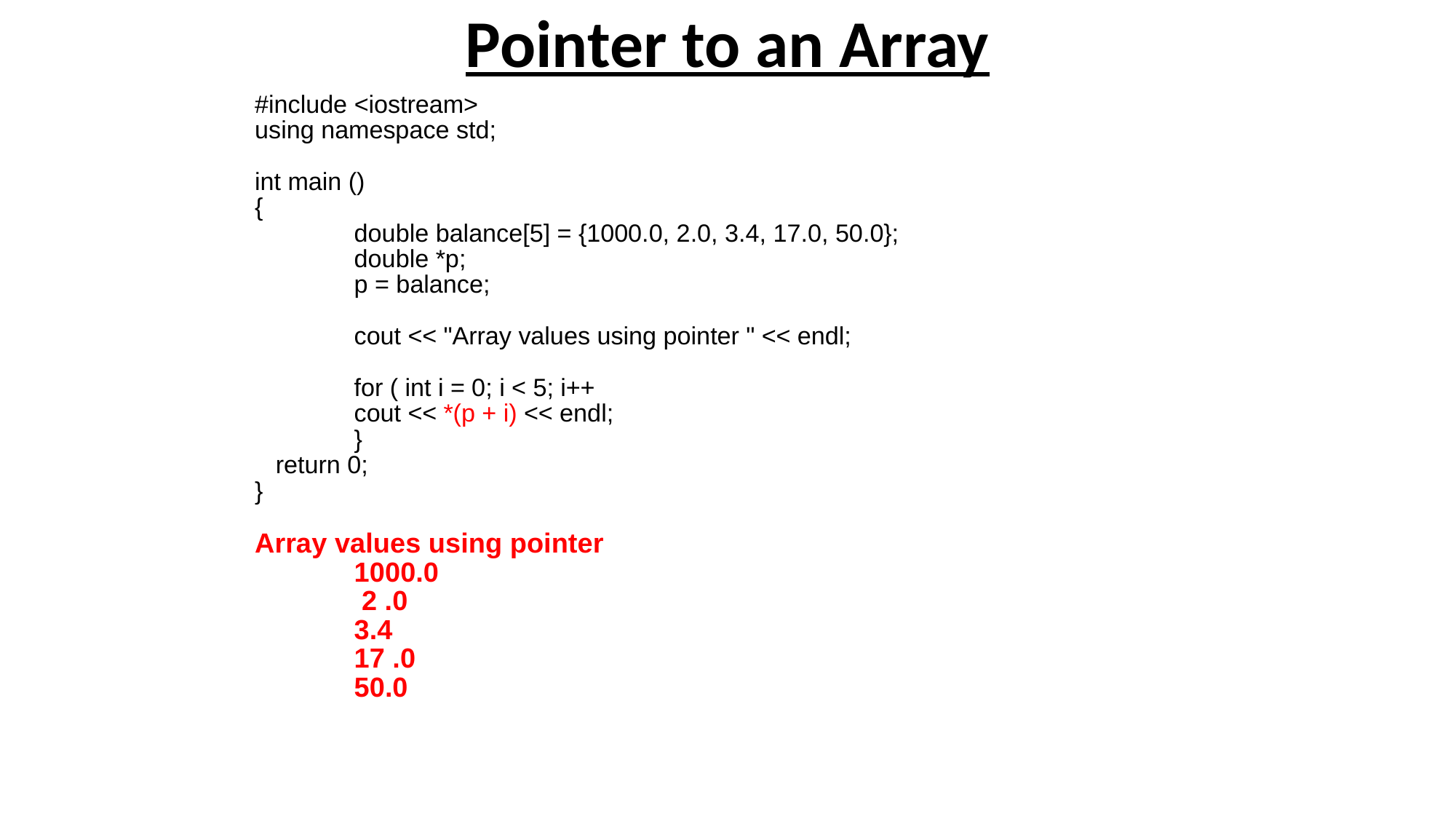

# Pointer to an Array
#include <iostream>
using namespace std;

int main ()
{
	double balance[5] = {1000.0, 2.0, 3.4, 17.0, 50.0};
   	double *p;
   	p = balance;

 	cout << "Array values using pointer " << endl;

   	for ( int i = 0; i < 5; i++
            	cout << *(p + i) << endl;
   	}
   return 0;
}

Array values using pointer
 		1000.0
		 2 .0
		3.4
		17 .0
		50.0